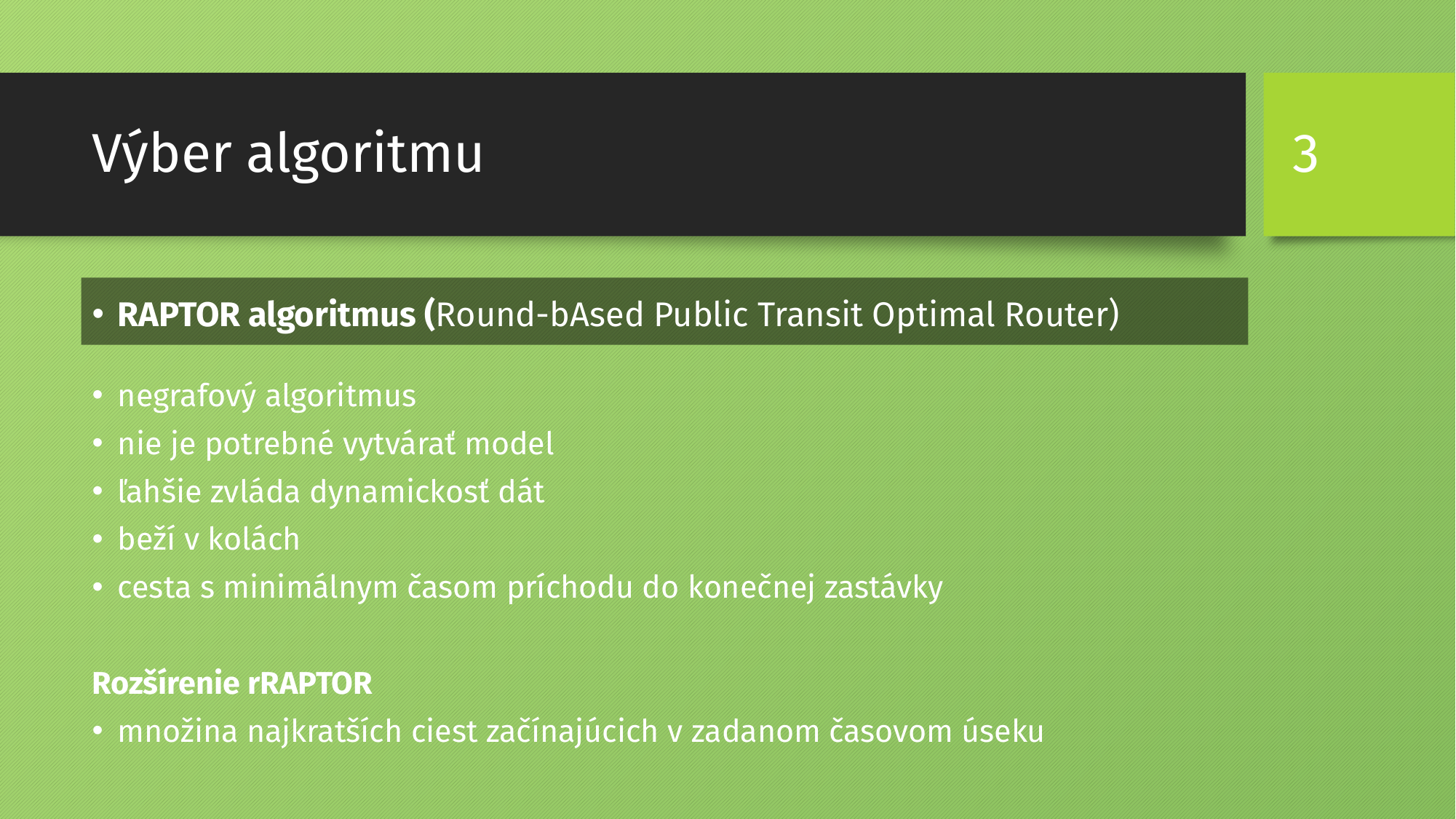

# Výber algoritmu								3

RAPTOR algoritmus (Round-bAsed Public Transit Optimal Router)

negrafový algoritmus
nie je potrebné vytvárať model
ľahšie zvláda dynamickosť dát
beží v kolách
cesta s minimálnym časom príchodu do konečnej zastávky

Rozšírenie rRAPTOR
množina najkratších ciest začínajúcich v zadanom časovom úseku